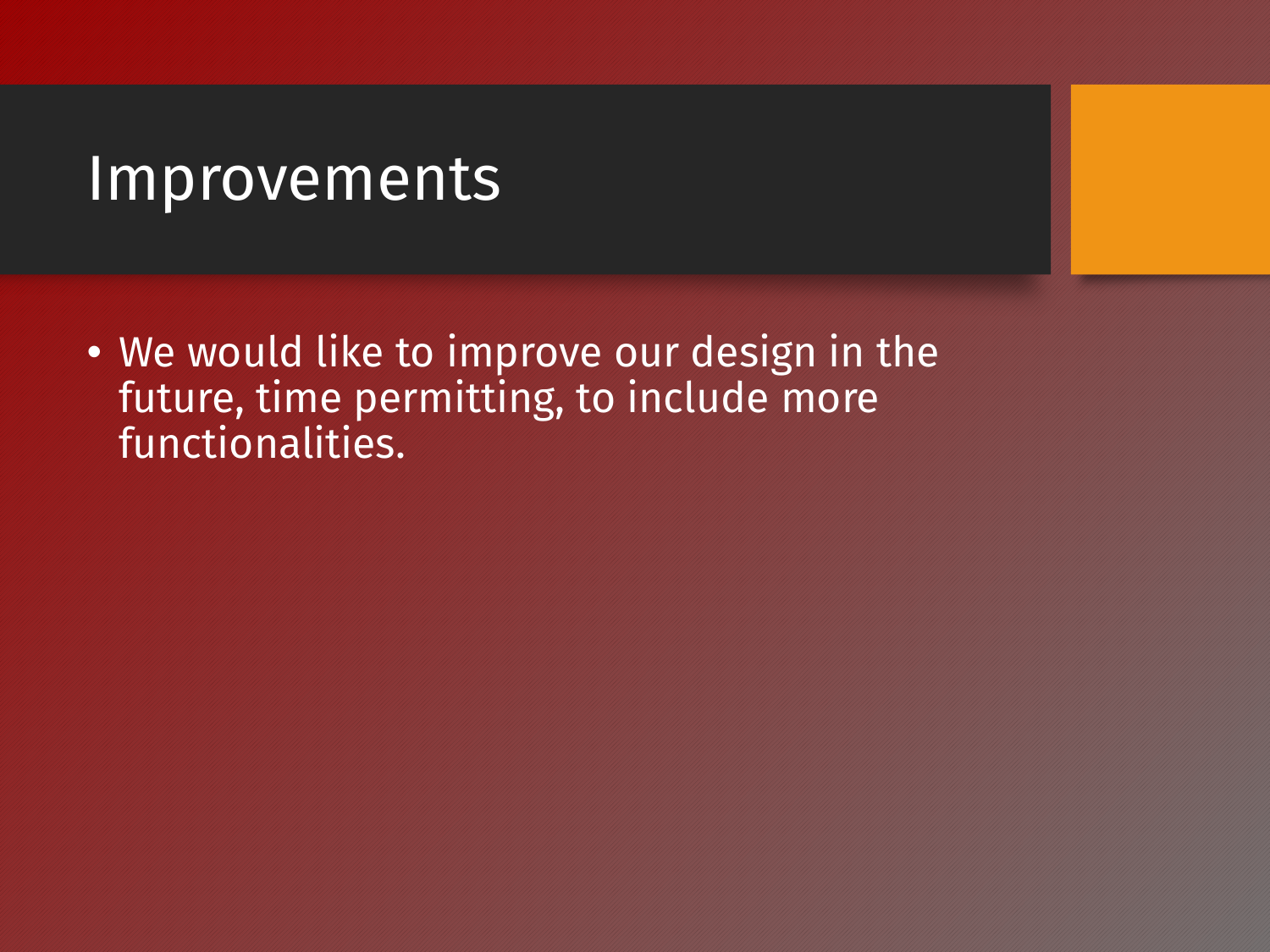

# Improvements
We would like to improve our design in the future, time permitting, to include more functionalities.